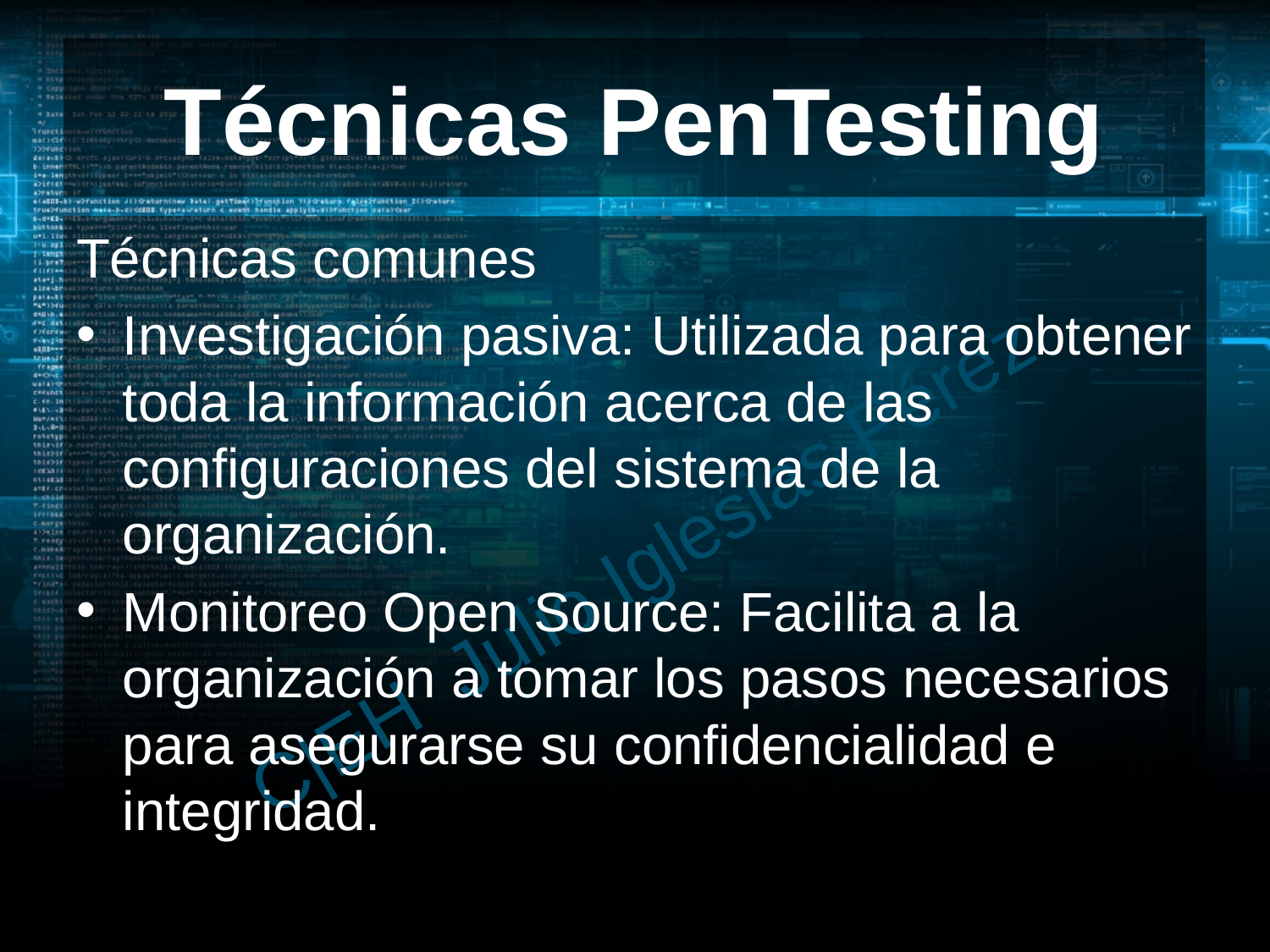

# Técnicas PenTesting
Técnicas comunes
Investigación pasiva: Utilizada para obtener toda la información acerca de las configuraciones del sistema de la organización.
Monitoreo Open Source: Facilita a la organización a tomar los pasos necesarios para asegurarse su confidencialidad e integridad.
C|EH  Julio Iglesias Pérez